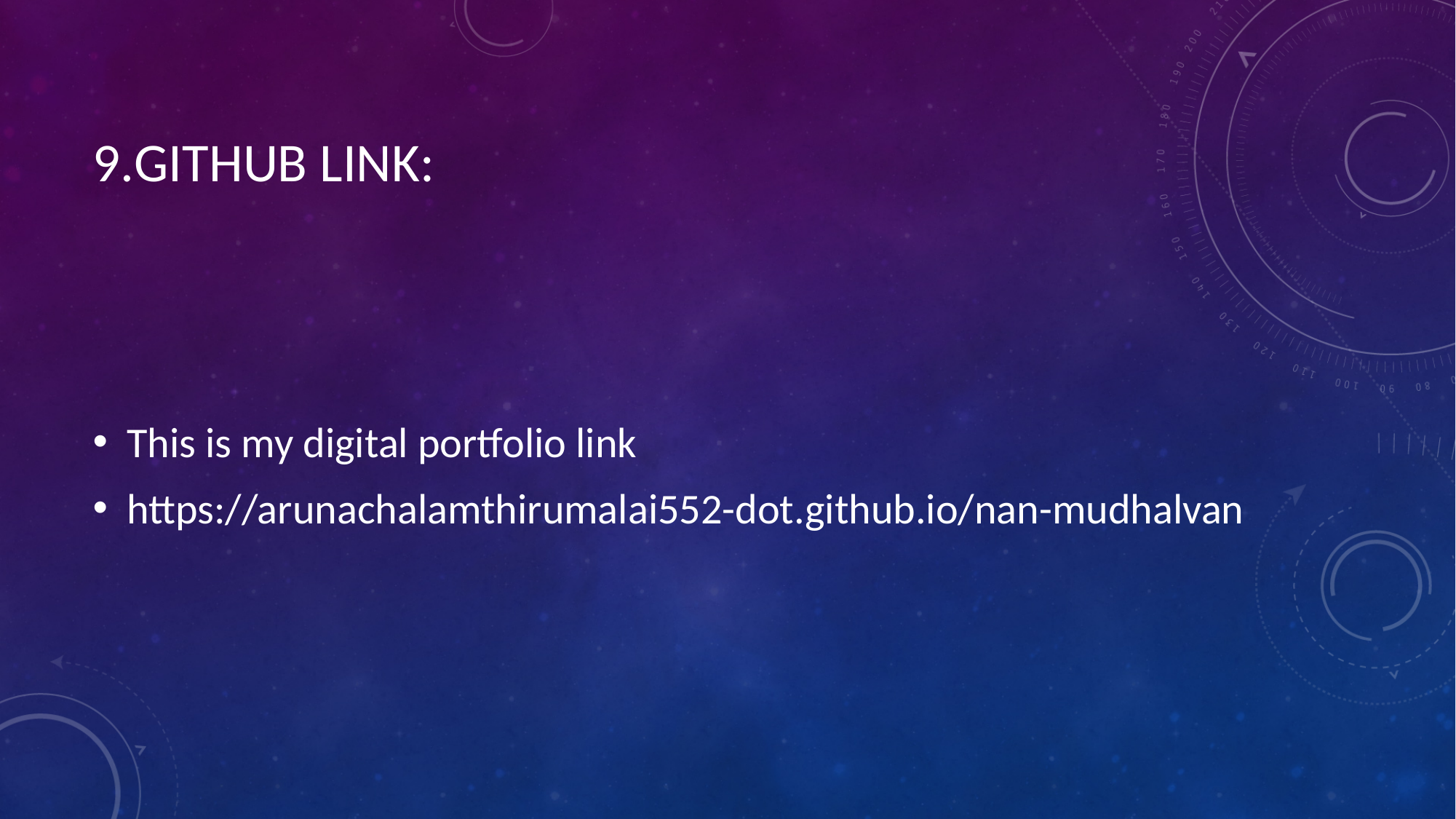

# 9.Github link:
This is my digital portfolio link
https://arunachalamthirumalai552-dot.github.io/nan-mudhalvan